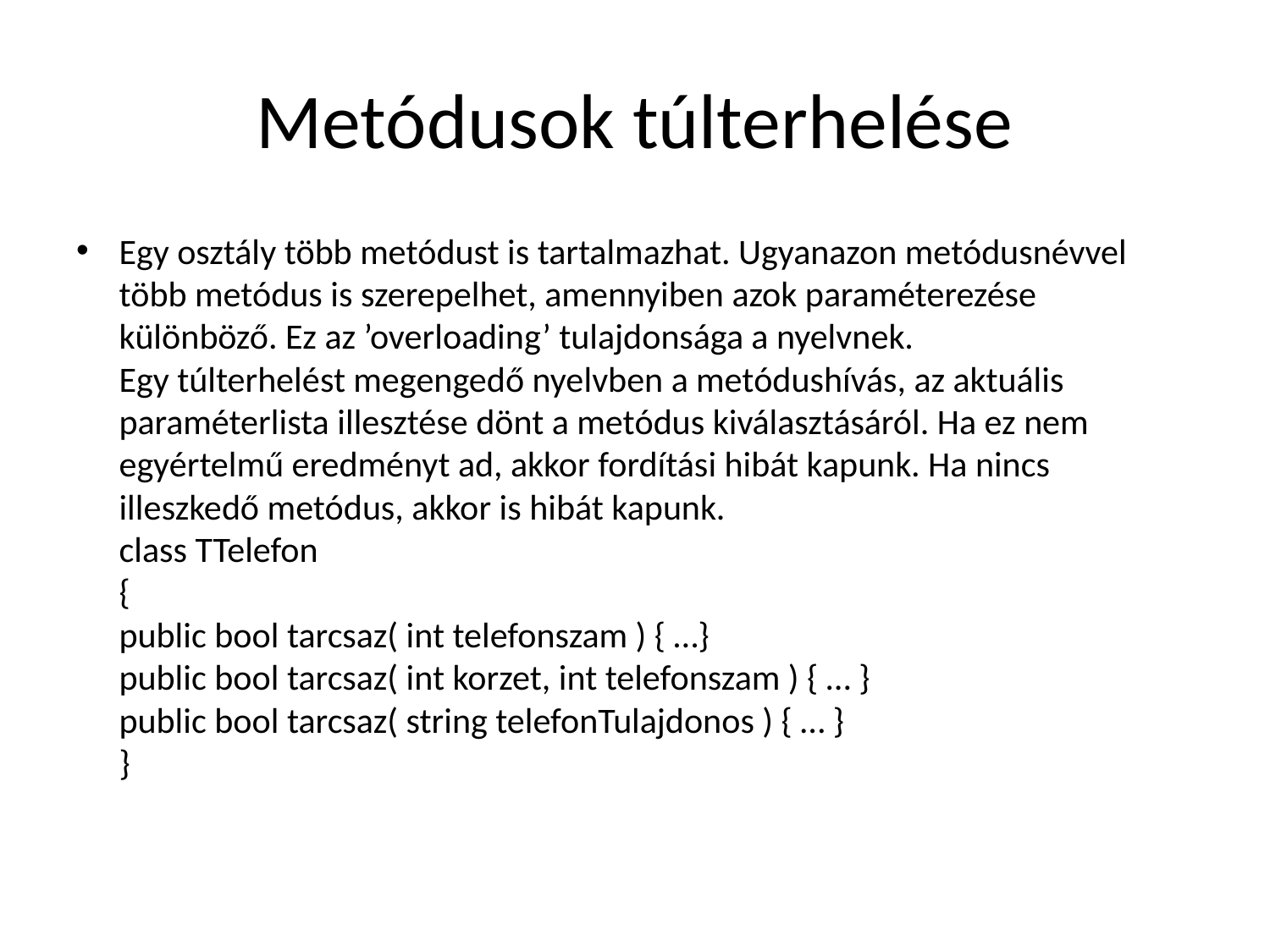

# Metódusok túlterhelése
Egy osztály több metódust is tartalmazhat. Ugyanazon metódusnévvel több metódus is szerepelhet, amennyiben azok paraméterezése különböző. Ez az ’overloading’ tulajdonsága a nyelvnek.
Egy túlterhelést megengedő nyelvben a metódushívás, az aktuális paraméterlista illesztése dönt a metódus kiválasztásáról. Ha ez nem egyértelmű eredményt ad, akkor fordítási hibát kapunk. Ha nincs illeszkedő metódus, akkor is hibát kapunk.
class TTelefon
{
public bool tarcsaz( int telefonszam ) { …}
public bool tarcsaz( int korzet, int telefonszam ) { … }
public bool tarcsaz( string telefonTulajdonos ) { … }
}